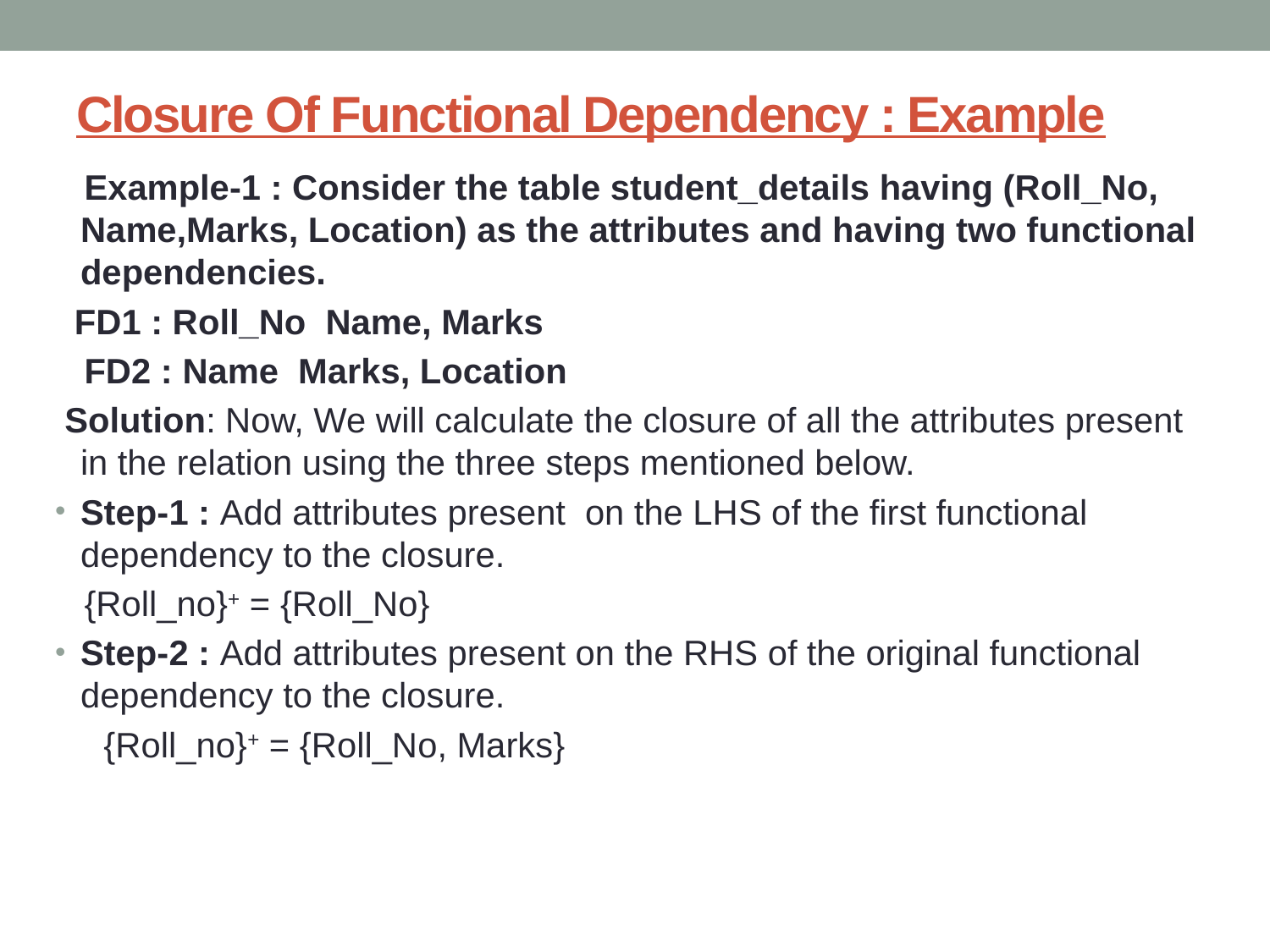

# Closure Of Functional Dependency : Example
   Example-1 : Consider the table student_details having (Roll_No, Name,Marks, Location) as the attributes and having two functional dependencies.
  FD1 : Roll_No  Name, Marks
   FD2 : Name  Marks, Location
 Solution: Now, We will calculate the closure of all the attributes present in the relation using the three steps mentioned below.
Step-1 : Add attributes present  on the LHS of the first functional dependency to the closure.
   {Roll_no}+ = {Roll_No}
Step-2 : Add attributes present on the RHS of the original functional dependency to the closure.
     {Roll_no}+ = {Roll_No, Marks}